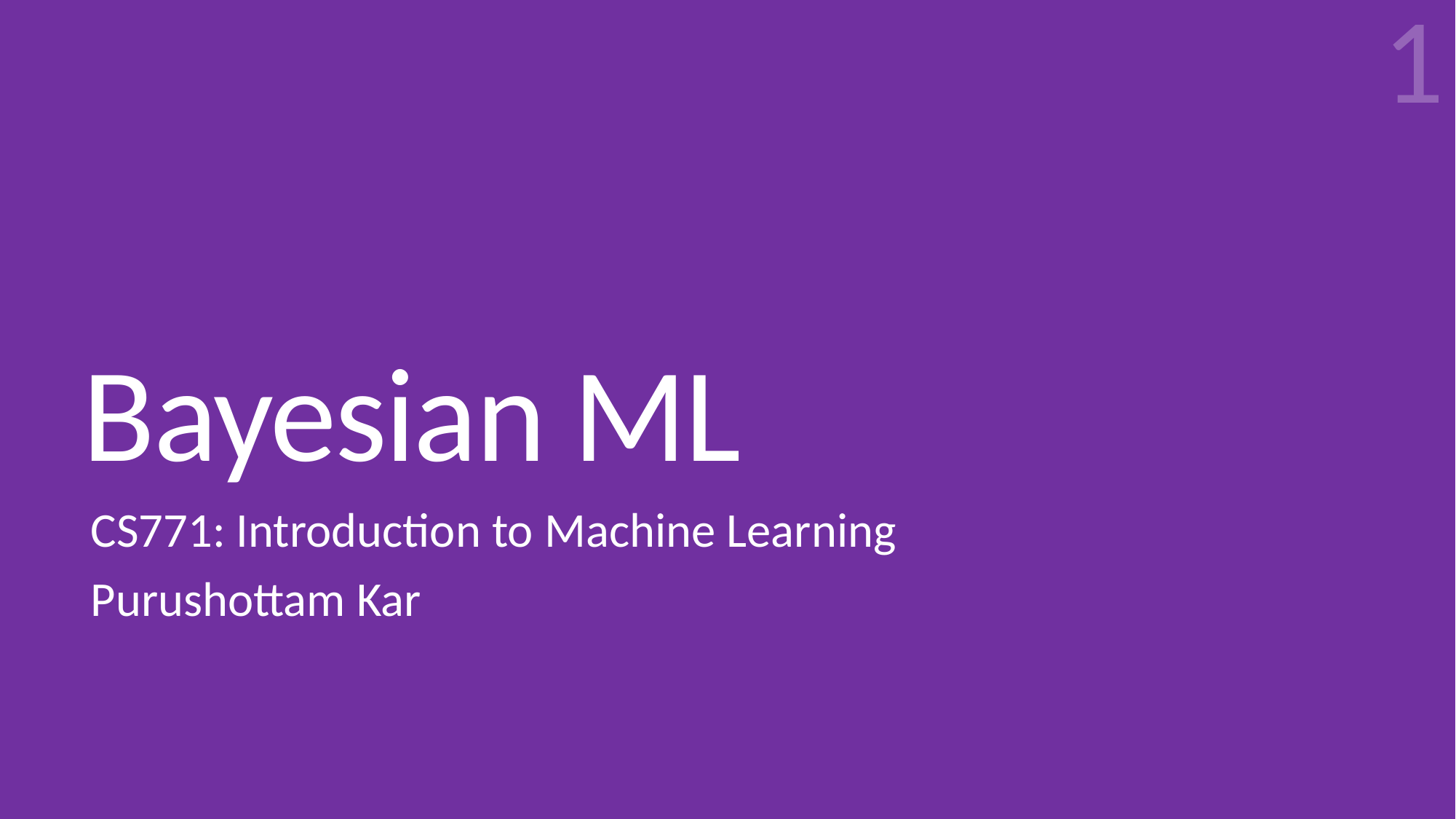

1
# Bayesian ML
CS771: Introduction to Machine Learning
Purushottam Kar